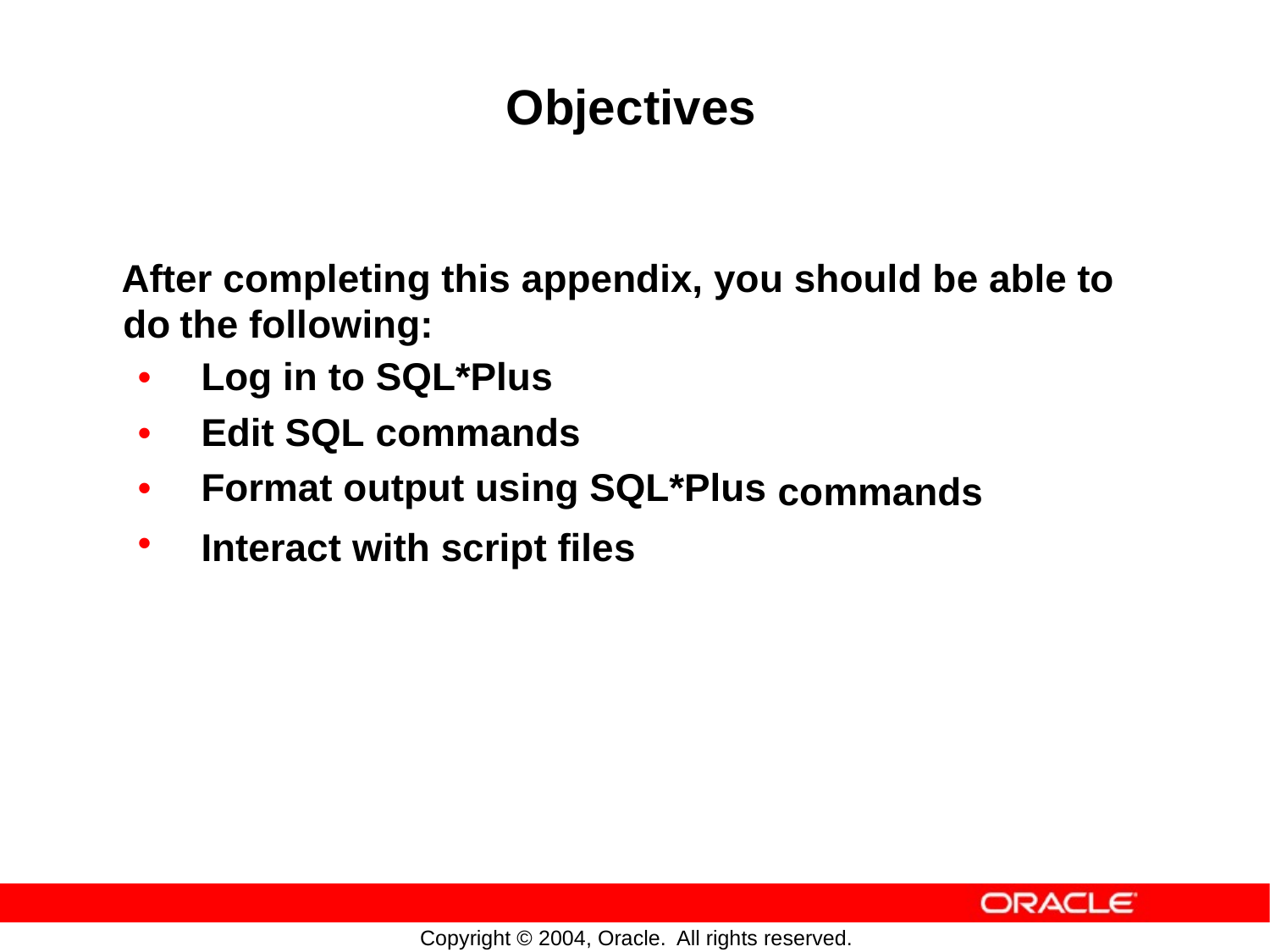

Objectives
After completing this appendix, you
should be able
to
do
•
•
•
•
the following:
Log in to SQL*Plus
Edit SQL commands
Format output using SQL*Plus
commands
Interact
with
script
files

Copyright © 2004, Oracle.
All rights reserved.